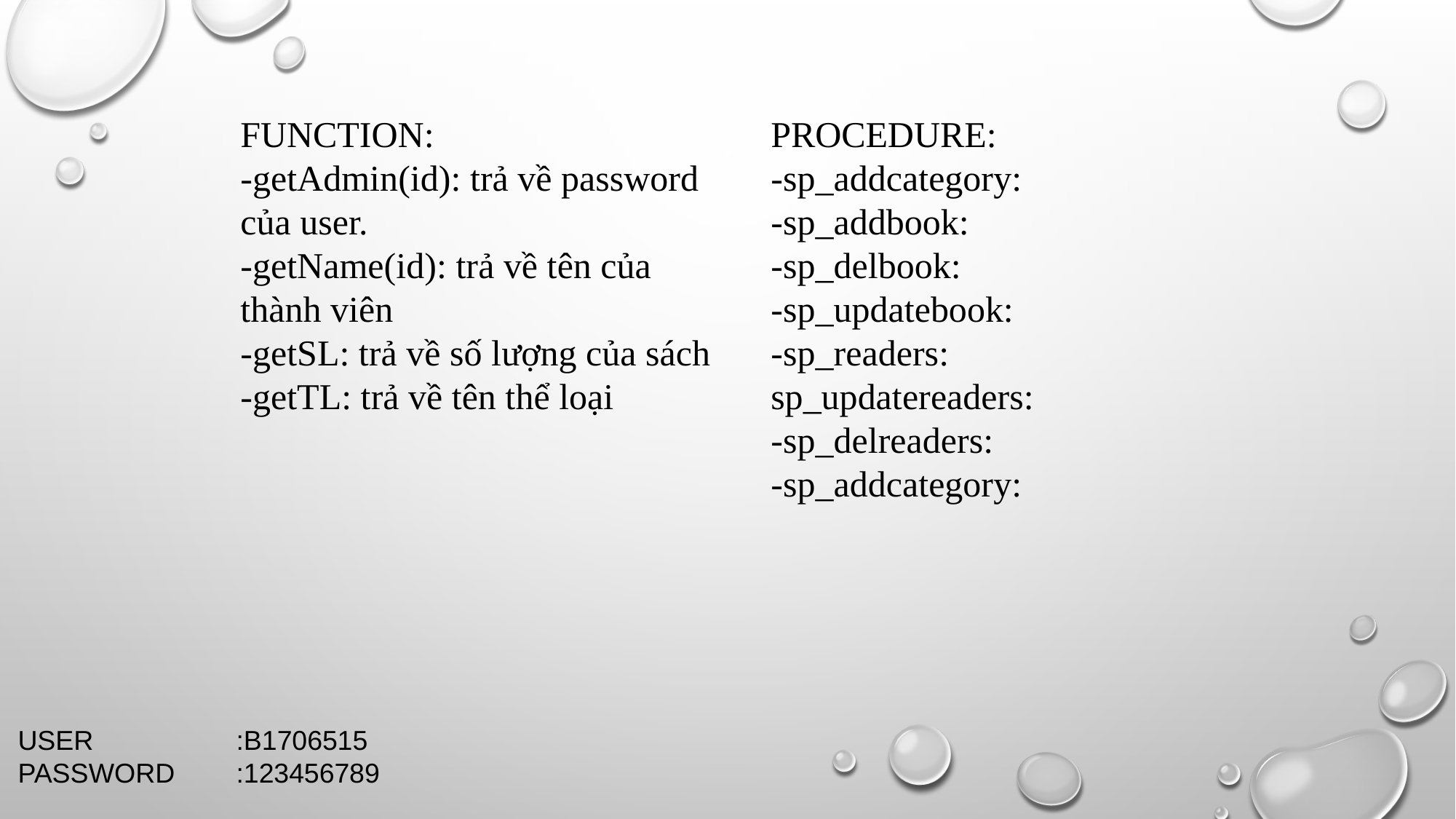

FUNCTION:
-getAdmin(id): trả về password của user.
-getName(id): trả về tên của thành viên
-getSL: trả về số lượng của sách
-getTL: trả về tên thể loại

PROCEDURE:
-sp_addcategory:
-sp_addbook:
-sp_delbook:
-sp_updatebook:
-sp_readers:
sp_updatereaders:
-sp_delreaders:
-sp_addcategory:

USER		:B1706515
PASSWORD	:123456789